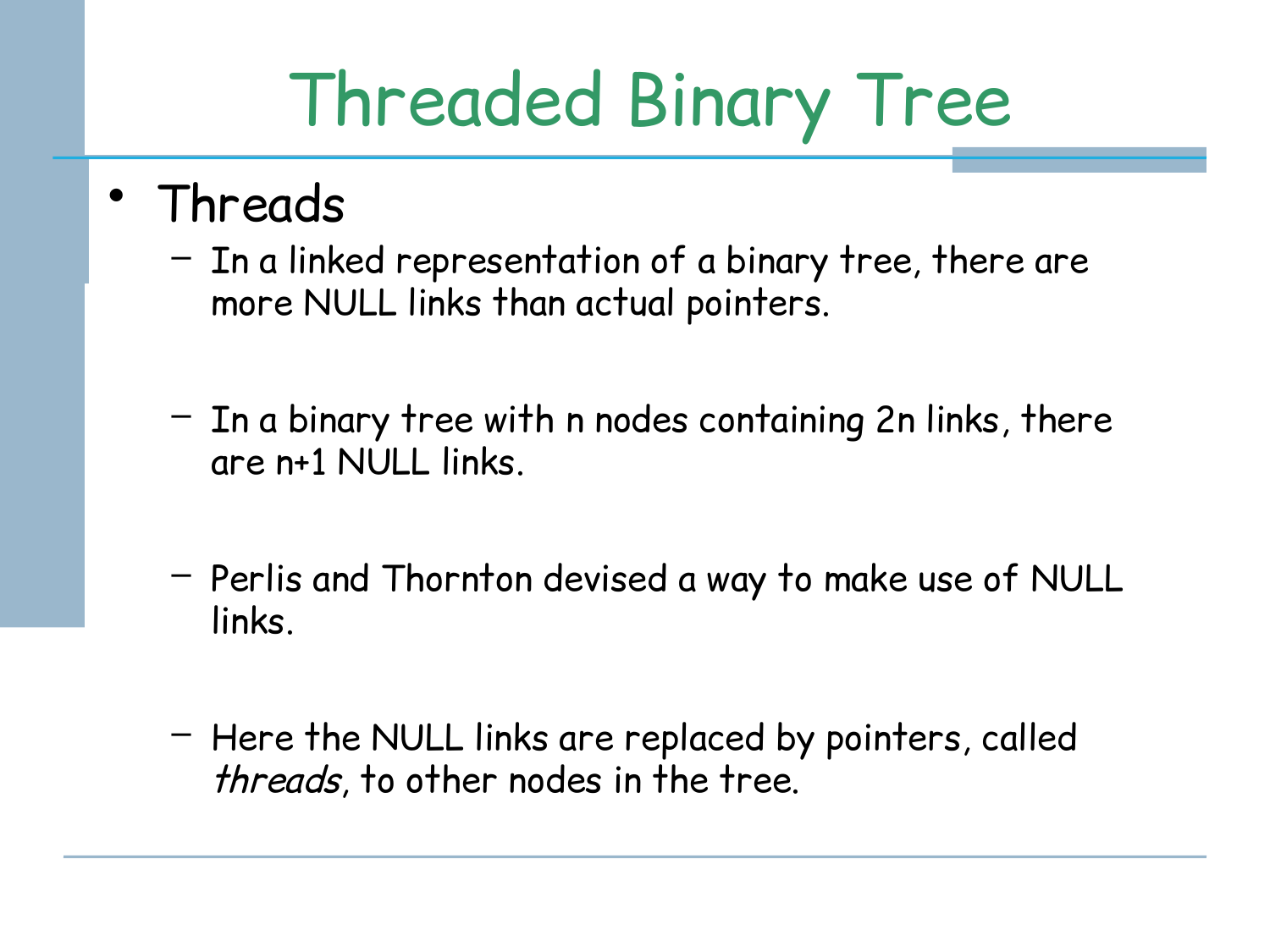

# Threaded Binary Tree
Threads
In a linked representation of a binary tree, there are more NULL links than actual pointers.

In a binary tree with n nodes containing 2n links, there are n+1 NULL links.

Perlis and Thornton devised a way to make use of NULL links.

Here the NULL links are replaced by pointers, called threads, to other nodes in the tree.